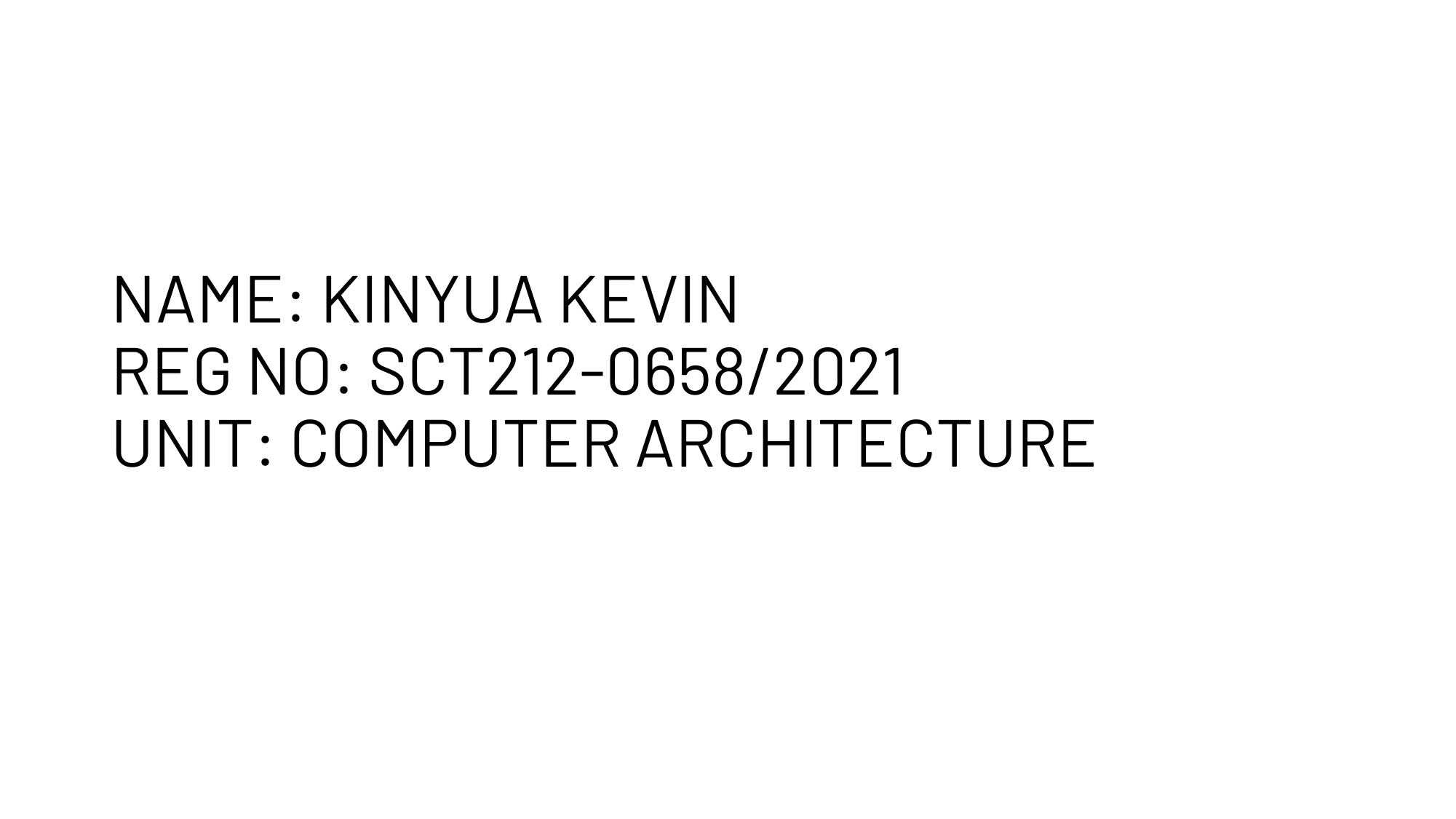

# NAME: KINYUA KEVIN REG NO: SCT212-0658/2021 UNIT: COMPUTER ARCHITECTURE